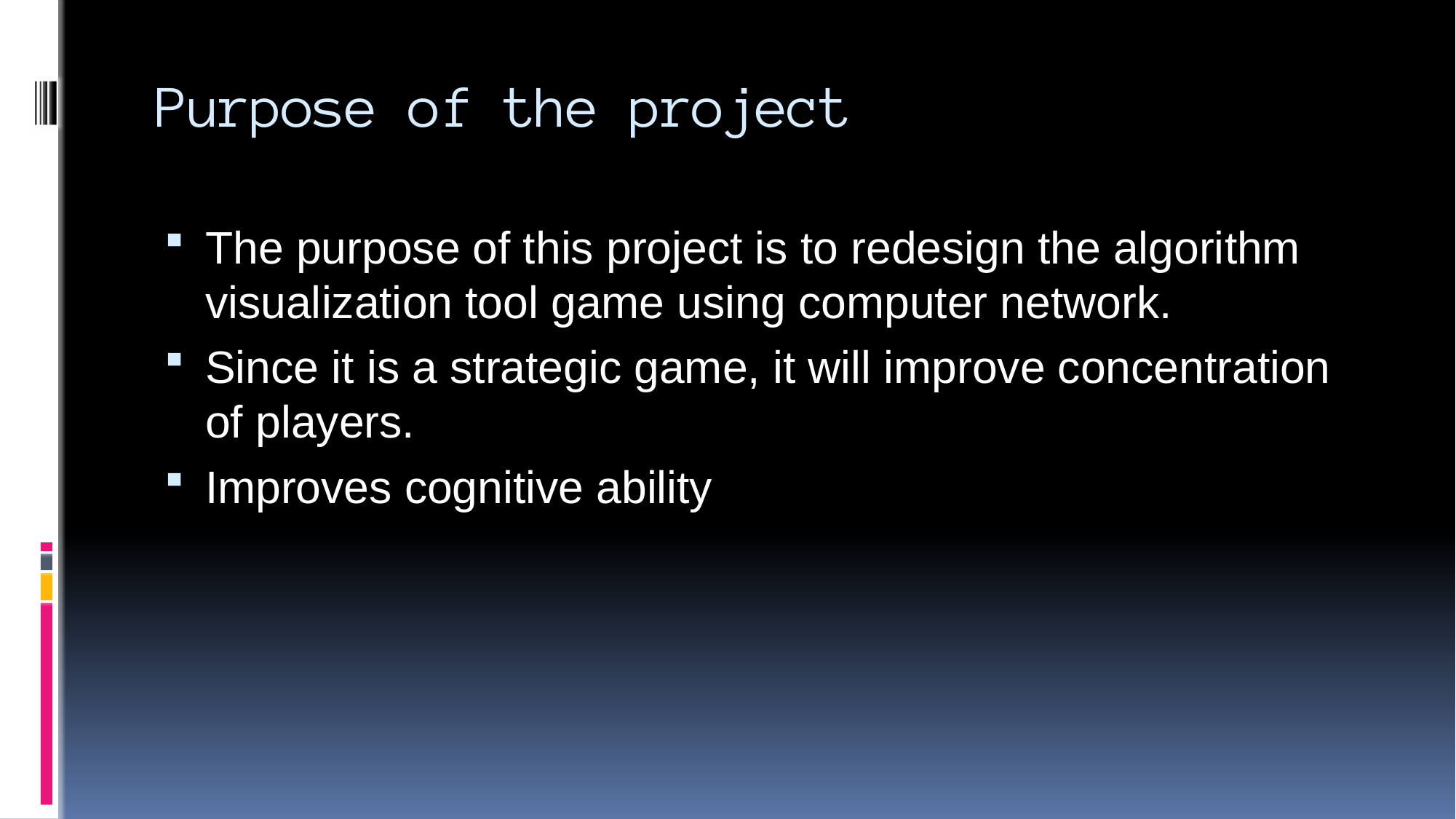

# Purpose of the project
The purpose of this project is to redesign the algorithm visualization tool game using computer network.
Since it is a strategic game, it will improve concentration of players.
Improves cognitive ability